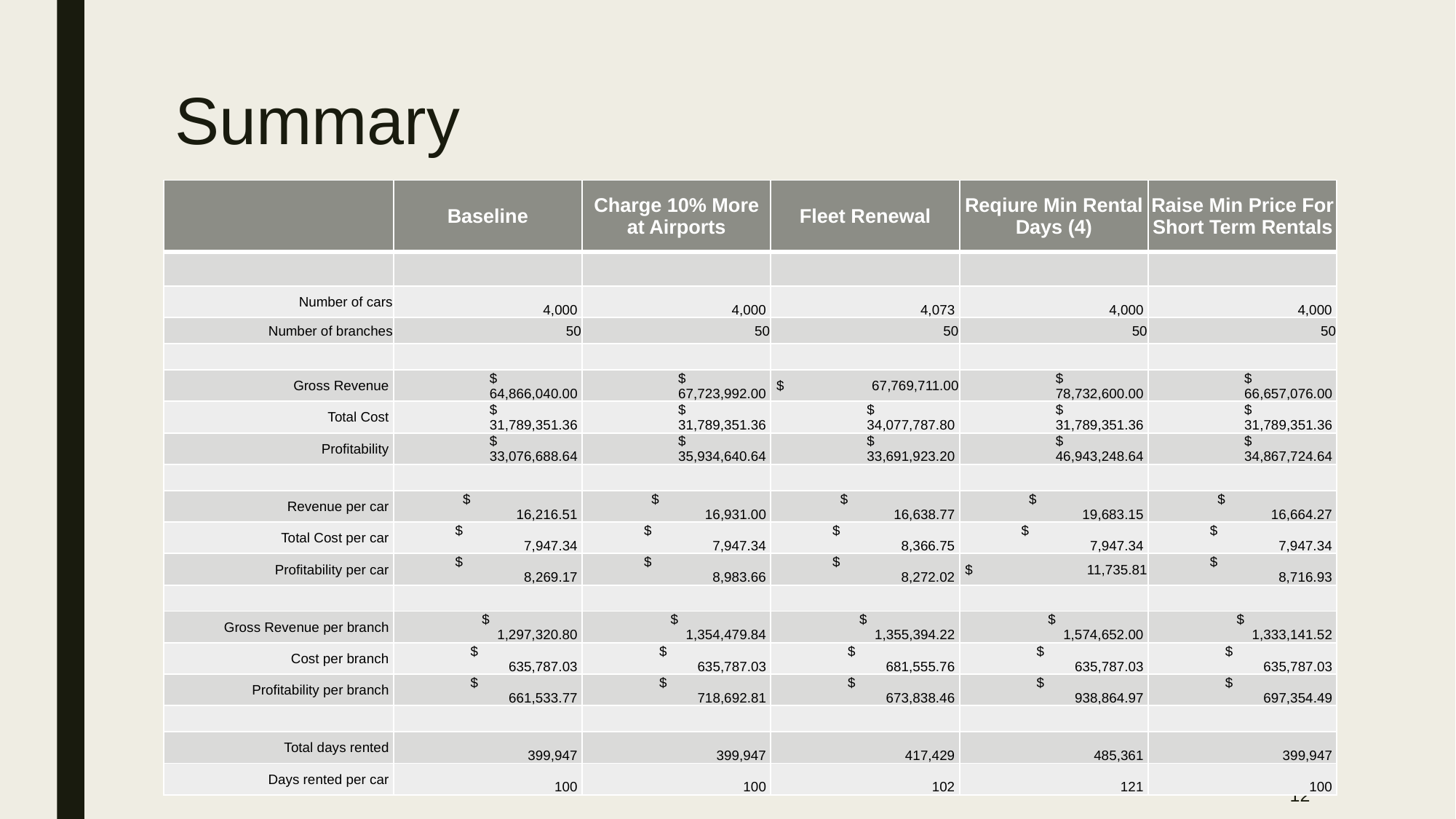

# Summary
|  | Baseline | Charge 10% More at Airports | Fleet Renewal | Reqiure Min Rental Days (4) | Raise Min Price For Short Term Rentals |
| --- | --- | --- | --- | --- | --- |
|  |  |  |  |  |  |
| Number of cars | 4,000 | 4,000 | 4,073 | 4,000 | 4,000 |
| Number of branches | 50 | 50 | 50 | 50 | 50 |
|  |  |  |  |  |  |
| Gross Revenue | $ 64,866,040.00 | $ 67,723,992.00 | $ 67,769,711.00 | $ 78,732,600.00 | $ 66,657,076.00 |
| Total Cost | $ 31,789,351.36 | $ 31,789,351.36 | $ 34,077,787.80 | $ 31,789,351.36 | $ 31,789,351.36 |
| Profitability | $ 33,076,688.64 | $ 35,934,640.64 | $ 33,691,923.20 | $ 46,943,248.64 | $ 34,867,724.64 |
|  |  |  |  |  |  |
| Revenue per car | $ 16,216.51 | $ 16,931.00 | $ 16,638.77 | $ 19,683.15 | $ 16,664.27 |
| Total Cost per car | $ 7,947.34 | $ 7,947.34 | $ 8,366.75 | $ 7,947.34 | $ 7,947.34 |
| Profitability per car | $ 8,269.17 | $ 8,983.66 | $ 8,272.02 | $ 11,735.81 | $ 8,716.93 |
|  |  |  |  |  |  |
| Gross Revenue per branch | $ 1,297,320.80 | $ 1,354,479.84 | $ 1,355,394.22 | $ 1,574,652.00 | $ 1,333,141.52 |
| Cost per branch | $ 635,787.03 | $ 635,787.03 | $ 681,555.76 | $ 635,787.03 | $ 635,787.03 |
| Profitability per branch | $ 661,533.77 | $ 718,692.81 | $ 673,838.46 | $ 938,864.97 | $ 697,354.49 |
|  |  |  |  |  |  |
| Total days rented | 399,947 | 399,947 | 417,429 | 485,361 | 399,947 |
| Days rented per car | 100 | 100 | 102 | 121 | 100 |
12